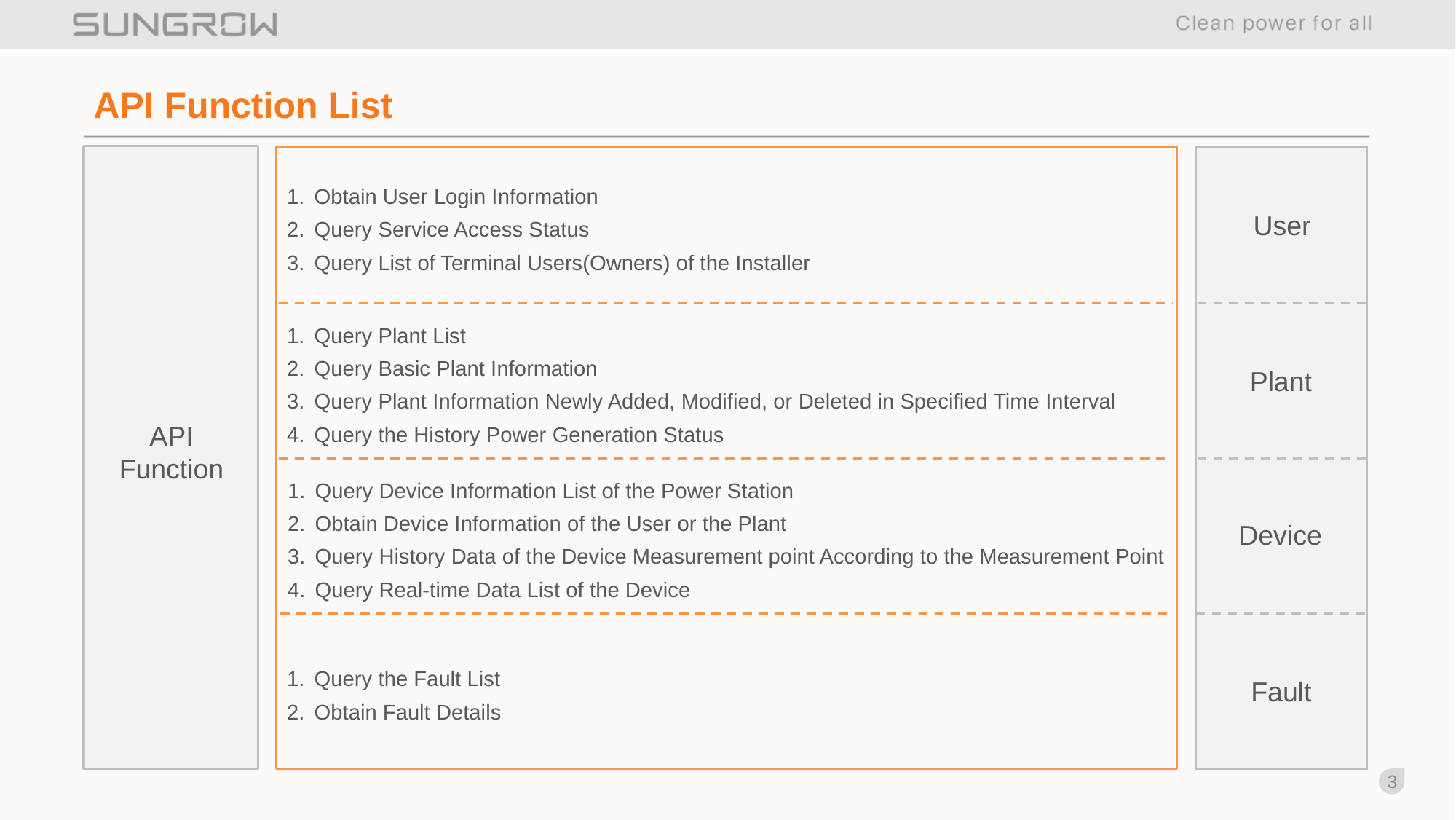

API Function List

Obtain User Login Information
Query Service Access Status
Query List of Terminal Users(Owners) of the Installer
User

Query Plant List
Query Basic Plant Information
Query Plant Information Newly Added, Modified, or Deleted in Specified Time Interval
Query the History Power Generation Status
Plant
API
Function
Device
Query Device Information List of the Power Station
Obtain Device Information of the User or the Plant
Query History Data of the Device Measurement point According to the Measurement Point
Query Real-time Data List of the Device
Query the Fault List
Obtain Fault Details
Fault
3